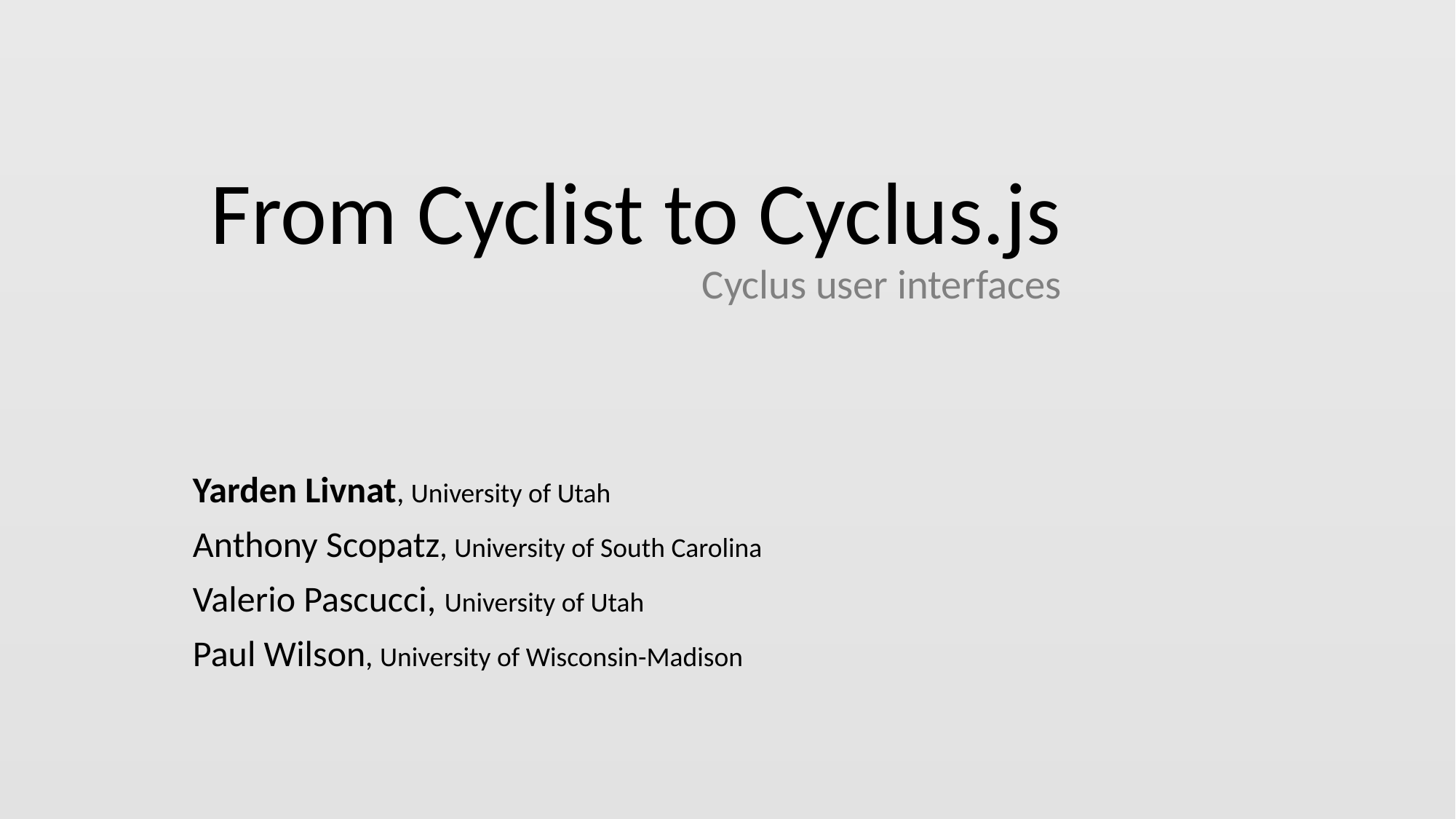

# From Cyclist to Cyclus.js Cyclus user interfaces
Yarden Livnat, University of Utah
Anthony Scopatz, University of South Carolina
Valerio Pascucci, University of Utah
Paul Wilson, University of Wisconsin-Madison